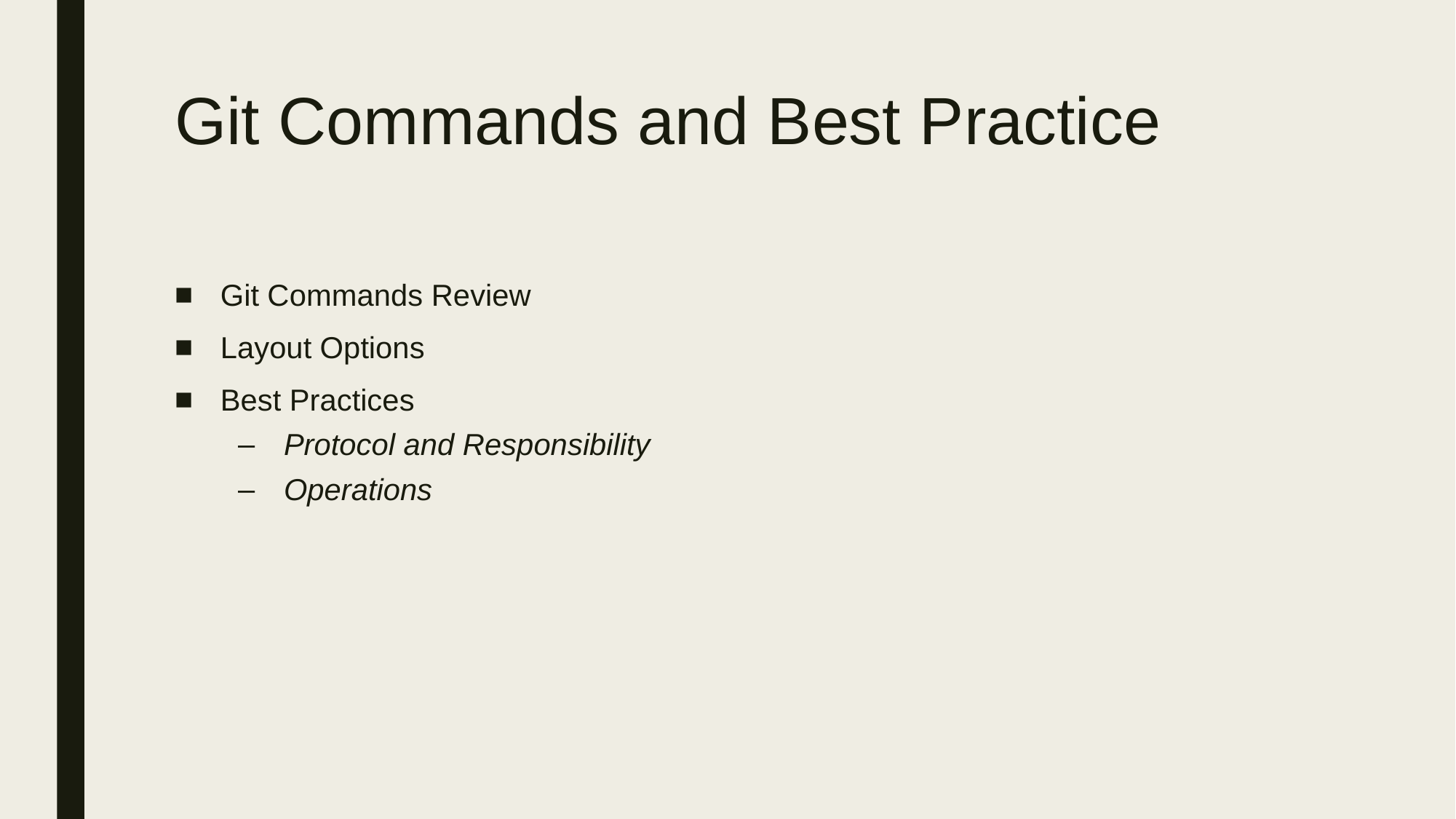

# Git Commands and Best Practice
Git Commands Review
Layout Options
Best Practices
Protocol and Responsibility
Operations